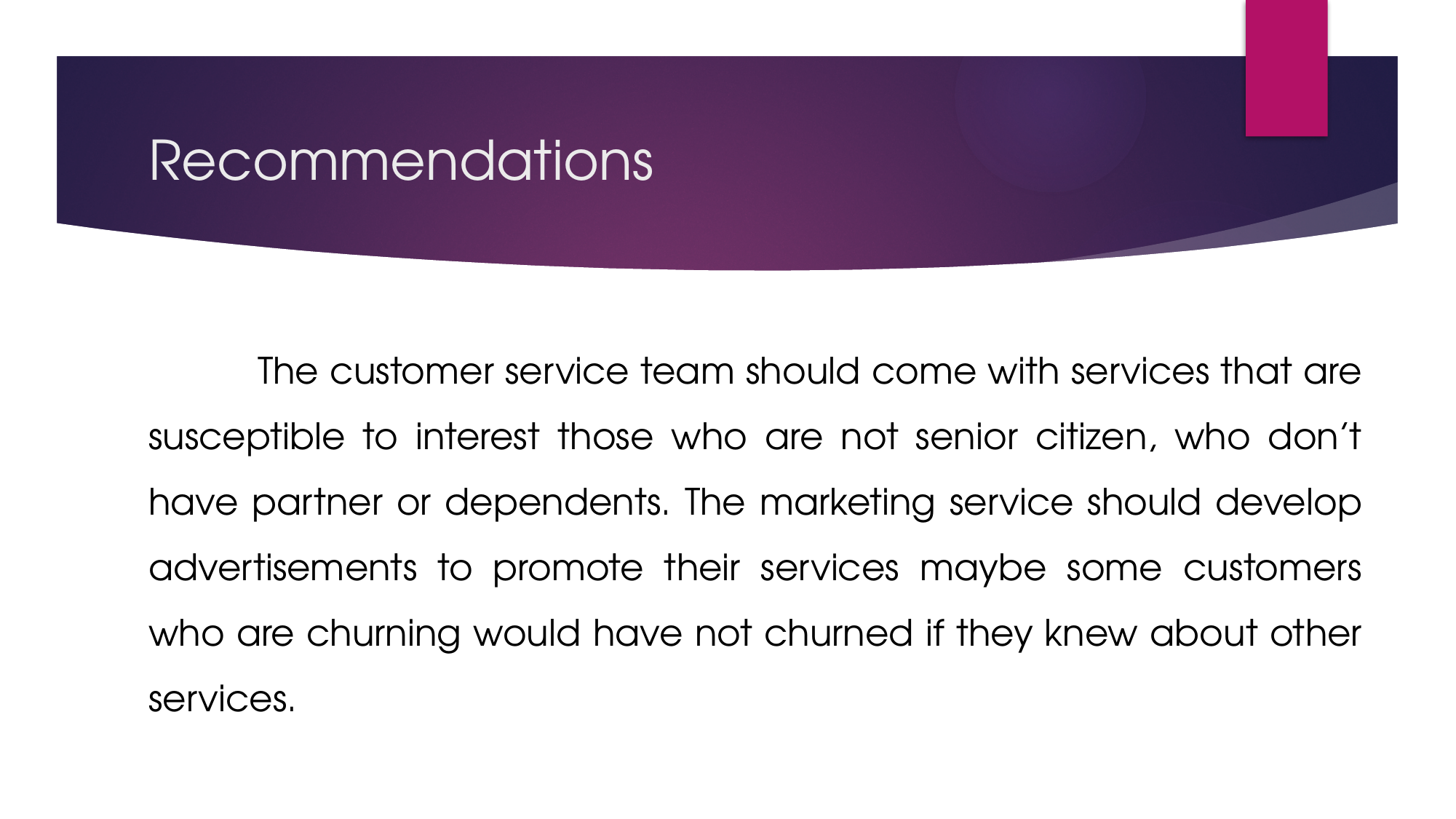

# Recommendations
	The customer service team should come with services that are susceptible to interest those who are not senior citizen, who don’t have partner or dependents. The marketing service should develop advertisements to promote their services maybe some customers who are churning would have not churned if they knew about other services.